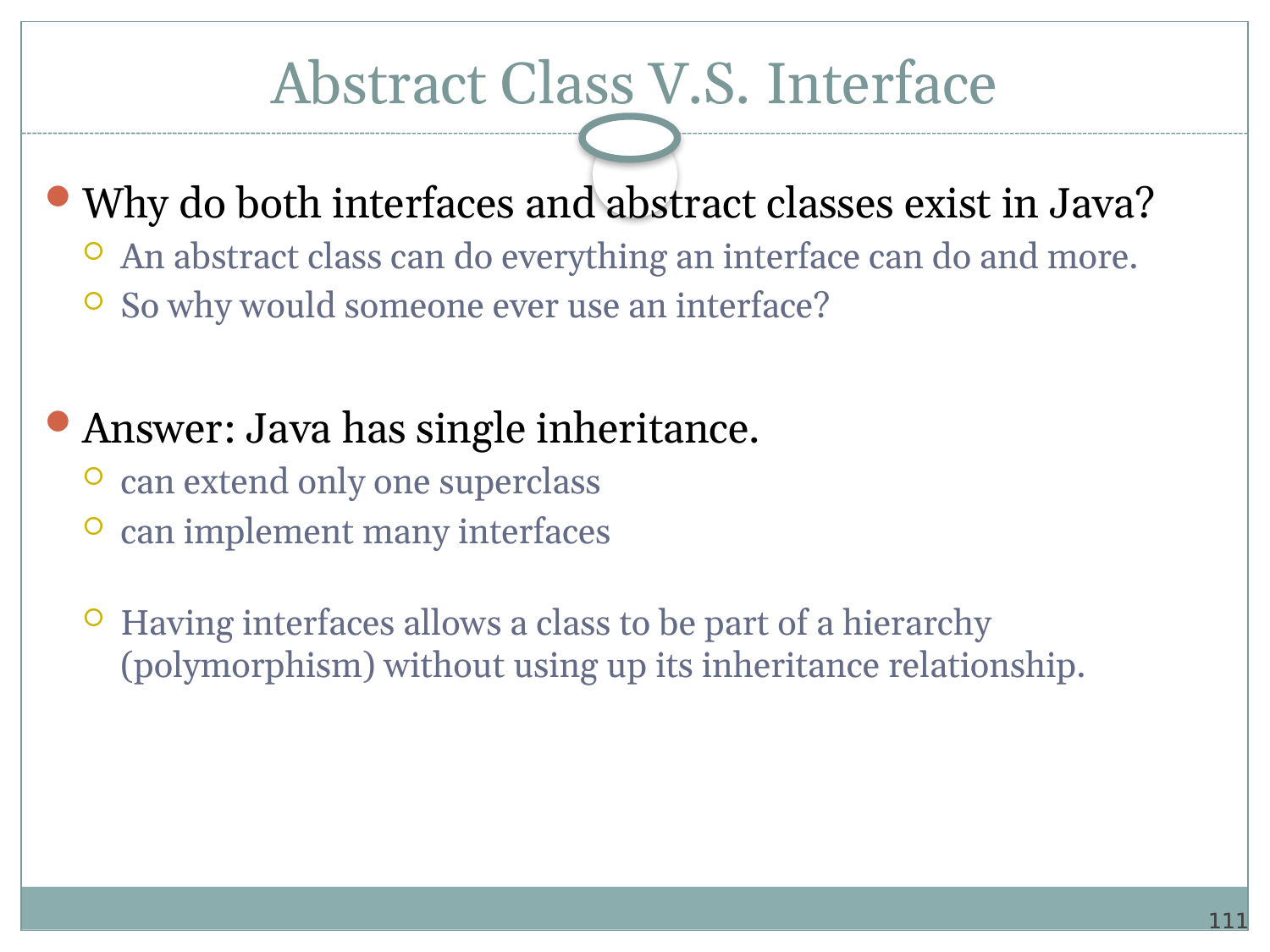

# Abstract Class V.S. Interface
Why do both interfaces and abstract classes exist in Java?
An abstract class can do everything an interface can do and more.
So why would someone ever use an interface?

Answer: Java has single inheritance.
can extend only one superclass
can implement many interfaces

Having interfaces allows a class to be part of a hierarchy (polymorphism) without using up its inheritance relationship.